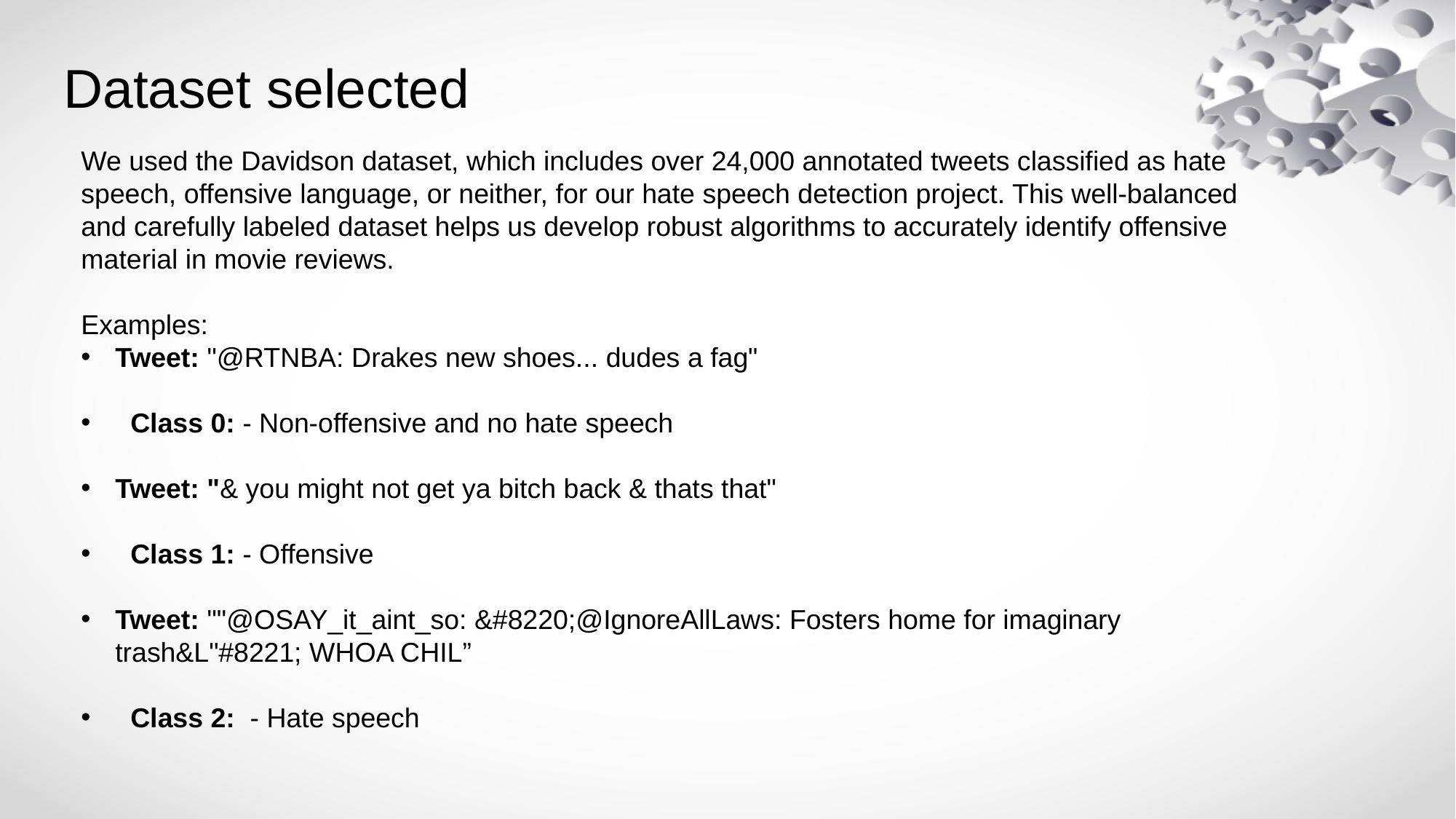

Dataset selected
We used the Davidson dataset, which includes over 24,000 annotated tweets classified as hate speech, offensive language, or neither, for our hate speech detection project. This well-balanced and carefully labeled dataset helps us develop robust algorithms to accurately identify offensive material in movie reviews.

Examples:
Tweet: "@RTNBA: Drakes new shoes... dudes a fag"

  Class 0: - Non-offensive and no hate speech

Tweet: "& you might not get ya bitch back & thats that"

  Class 1: - Offensive

Tweet: ""@OSAY_it_aint_so: &#8220;@IgnoreAllLaws: Fosters home for imaginary trash&L"#8221; WHOA CHIL”

  Class 2:  - Hate speech